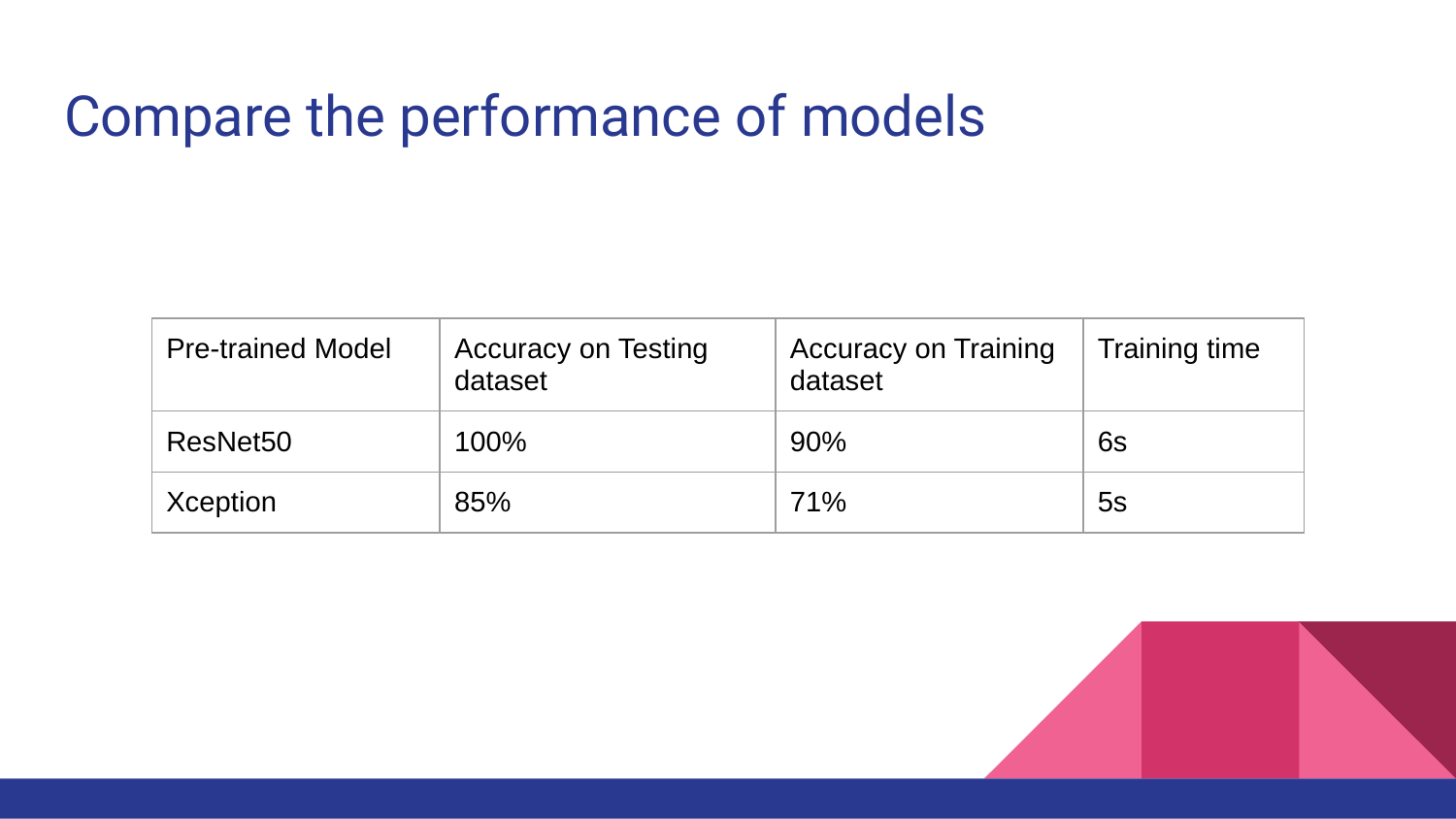

# Compare the performance of models
| Pre-trained Model | Accuracy on Testing dataset | Accuracy on Training dataset | Training time |
| --- | --- | --- | --- |
| ResNet50 | 100% | 90% | 6s |
| Xception | 85% | 71% | 5s |